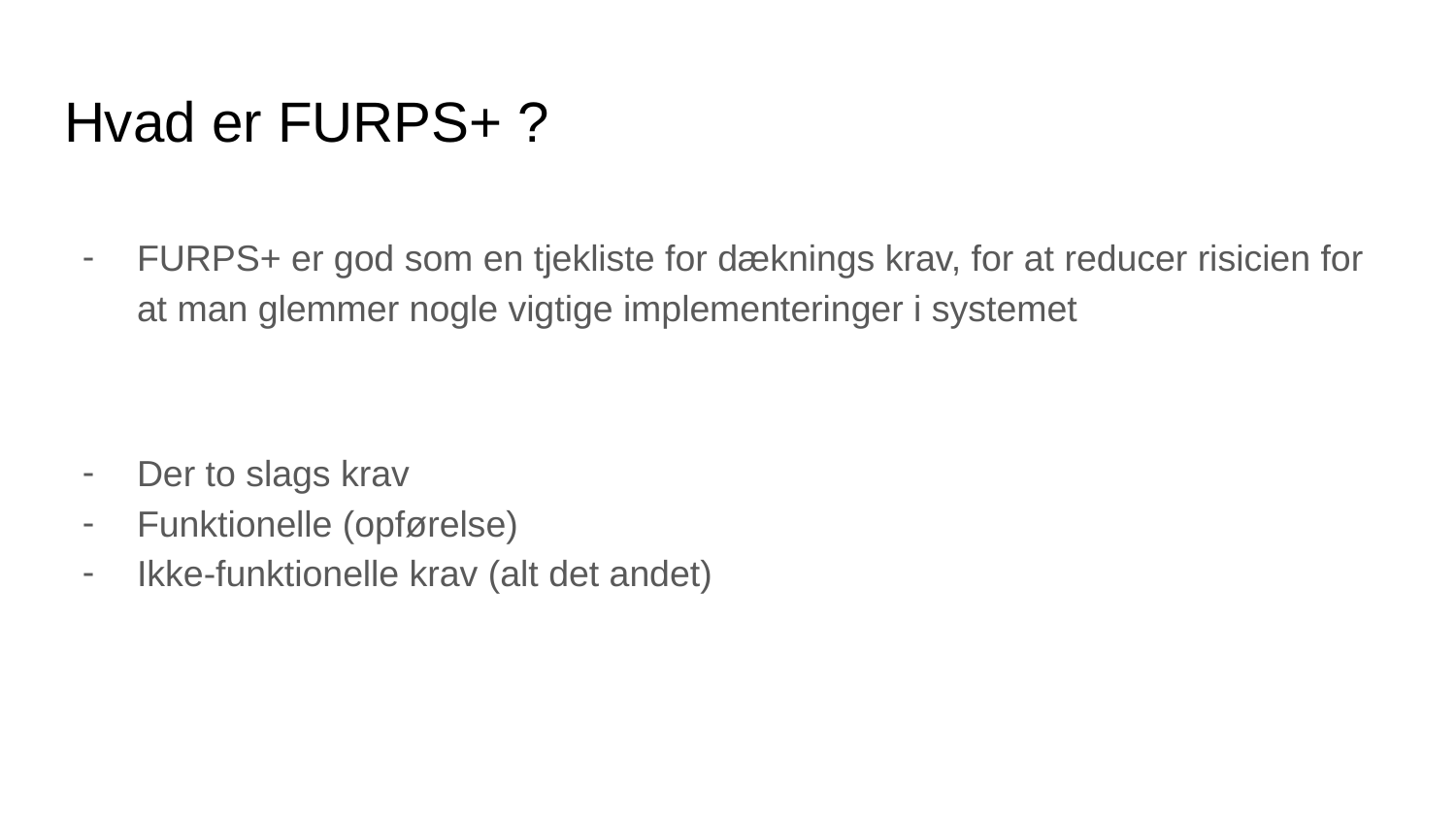

# Hvad er FURPS+ ?
FURPS+ er god som en tjekliste for dæknings krav, for at reducer risicien for at man glemmer nogle vigtige implementeringer i systemet

Der to slags krav
Funktionelle (opførelse)
Ikke-funktionelle krav (alt det andet)